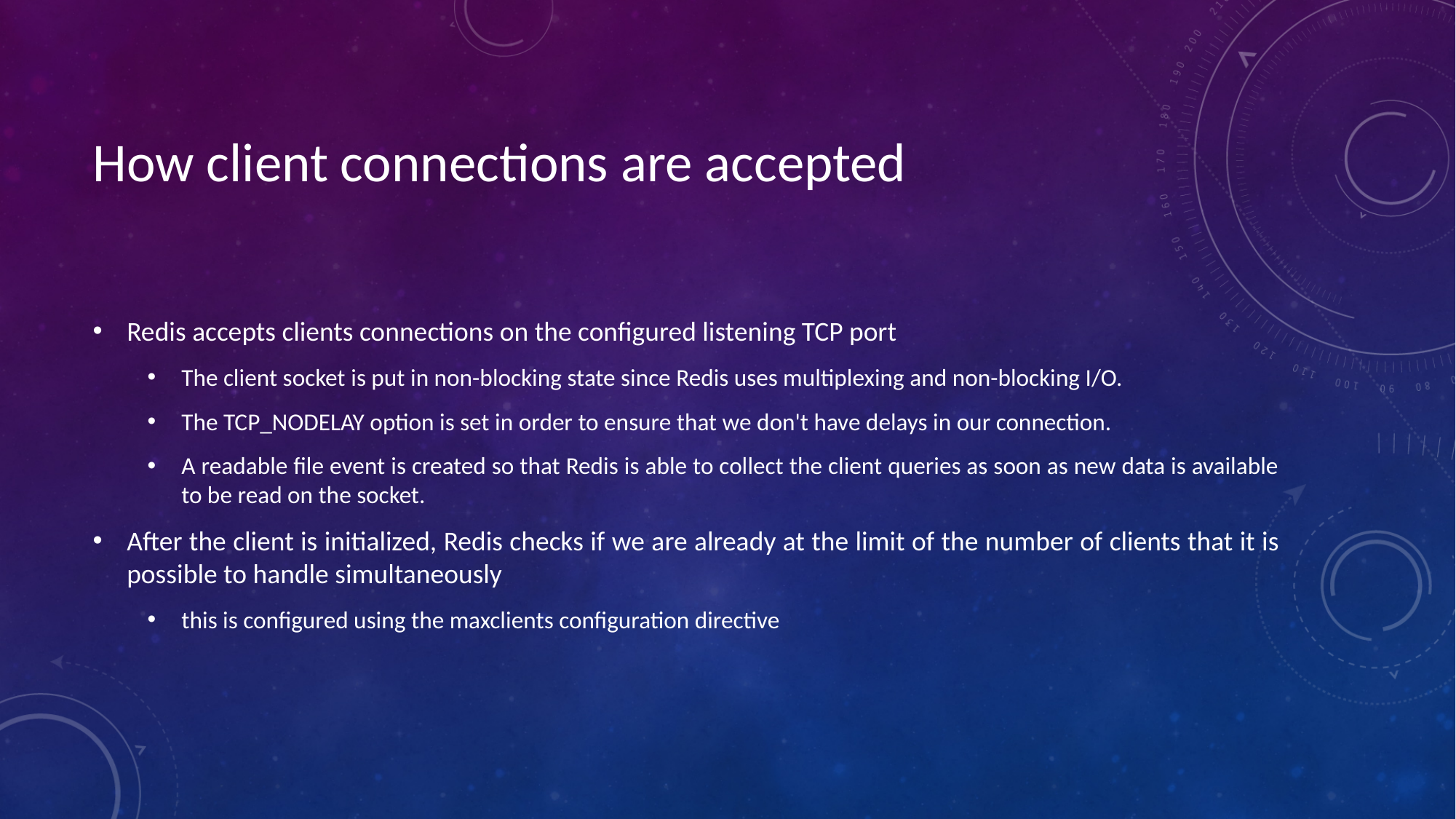

# How client connections are accepted
Redis accepts clients connections on the configured listening TCP port
The client socket is put in non-blocking state since Redis uses multiplexing and non-blocking I/O.
The TCP_NODELAY option is set in order to ensure that we don't have delays in our connection.
A readable file event is created so that Redis is able to collect the client queries as soon as new data is available to be read on the socket.
After the client is initialized, Redis checks if we are already at the limit of the number of clients that it is possible to handle simultaneously
this is configured using the maxclients configuration directive